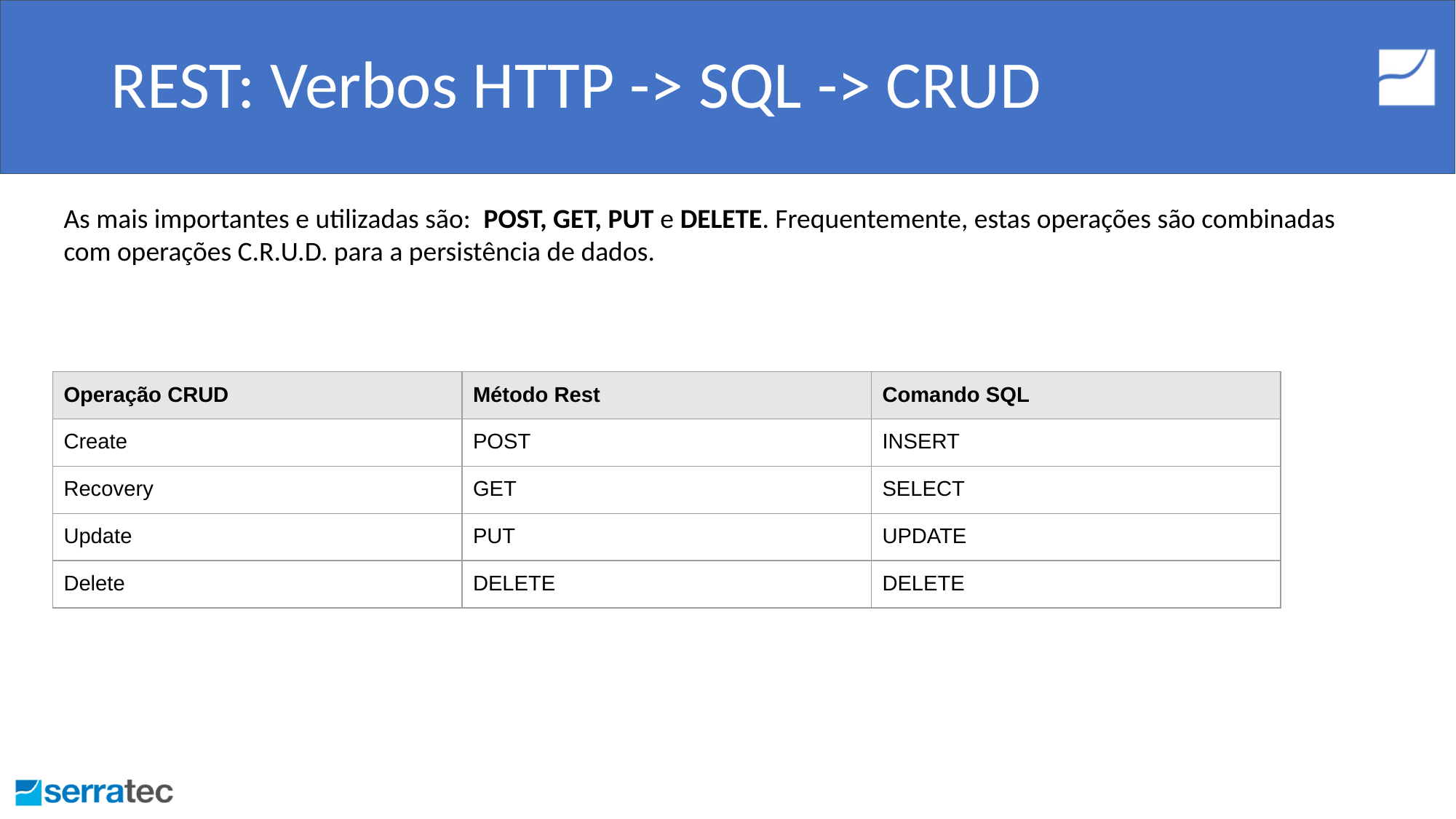

# REST: Verbos HTTP -> SQL -> CRUD
As mais importantes e utilizadas são:  POST, GET, PUT e DELETE. Frequentemente, estas operações são combinadas com operações C.R.U.D. para a persistência de dados.
| Operação CRUD | Método Rest | Comando SQL |
| --- | --- | --- |
| Create | POST | INSERT |
| Recovery | GET | SELECT |
| Update | PUT | UPDATE |
| Delete | DELETE | DELETE |